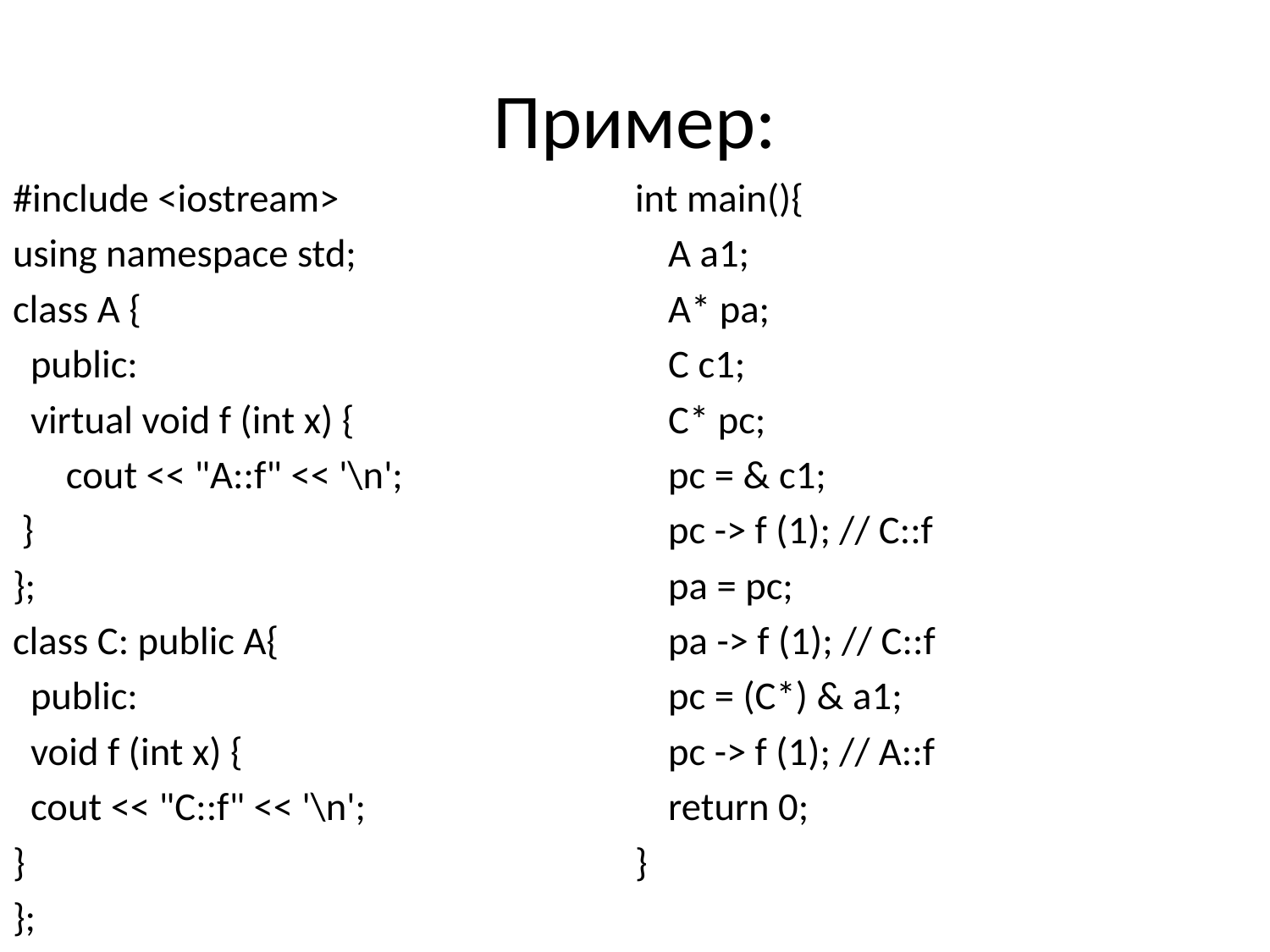

# Пример:
#include <iostream>
using namespace std;
class A {
  public:
  virtual void f (int x) {
      cout << "A::f" << '\n';
 }
};
class C: public A{
  public:
  void f (int x) {
  cout << "C::f" << '\n';
}
};
int main(){
A a1;
A* pa;
C c1;
C* pc;
pc = & c1;
pc -> f (1); // C::f
pa = pc;
pa -> f (1); // C::f
pc = (C*) & a1;
pc -> f (1); // A::f
return 0;
}